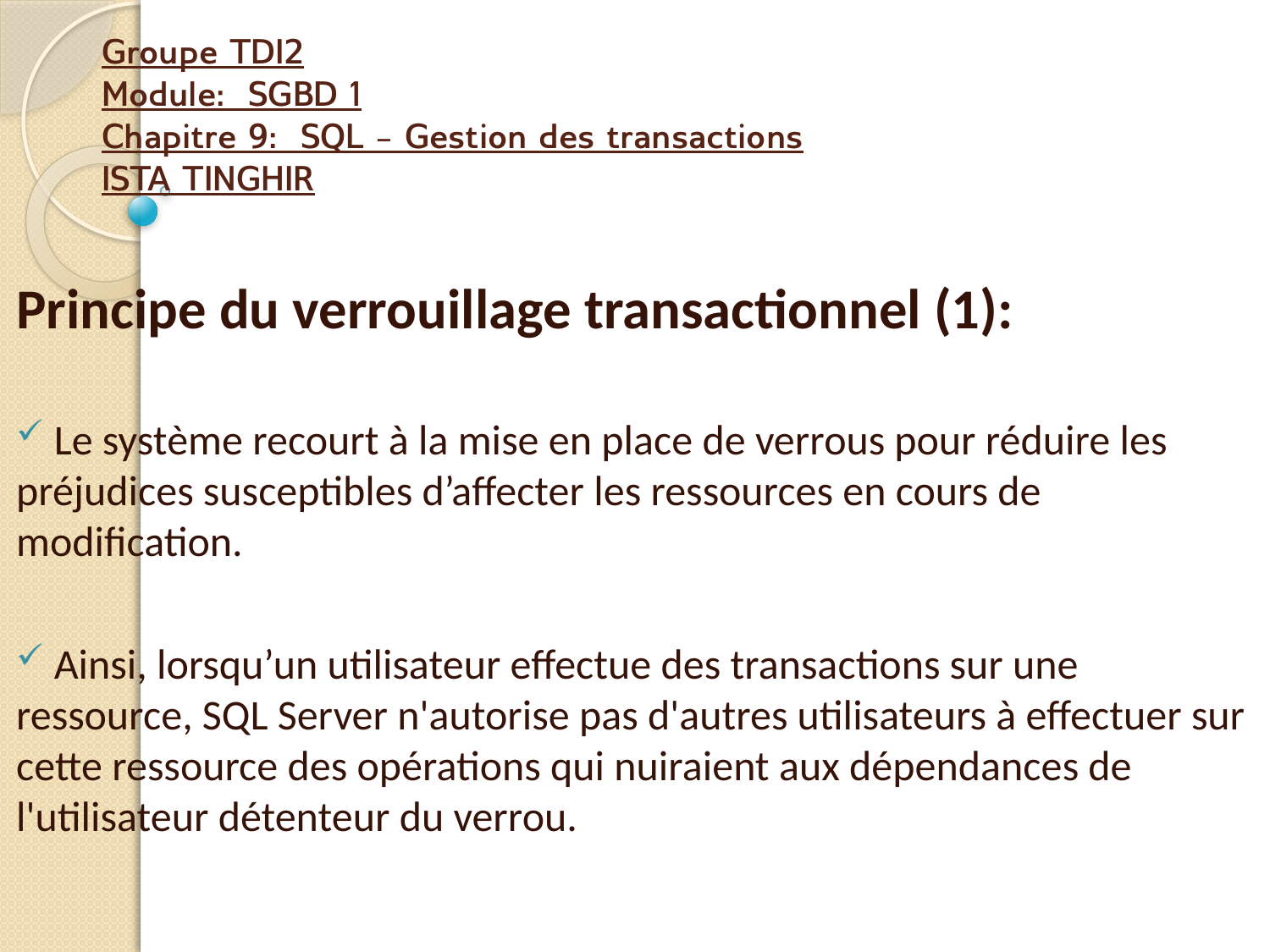

# Groupe TDI2 Module:  SGBD 1 Chapitre 9:  SQL – Gestion des transactions ISTA TINGHIR

Principe du verrouillage transactionnel (1):

 Le système recourt à la mise en place de verrous pour réduire les préjudices susceptibles d’affecter les ressources en cours de modification.

 Ainsi, lorsqu’un utilisateur effectue des transactions sur une ressource, SQL Server n'autorise pas d'autres utilisateurs à effectuer sur cette ressource des opérations qui nuiraient aux dépendances de l'utilisateur détenteur du verrou.